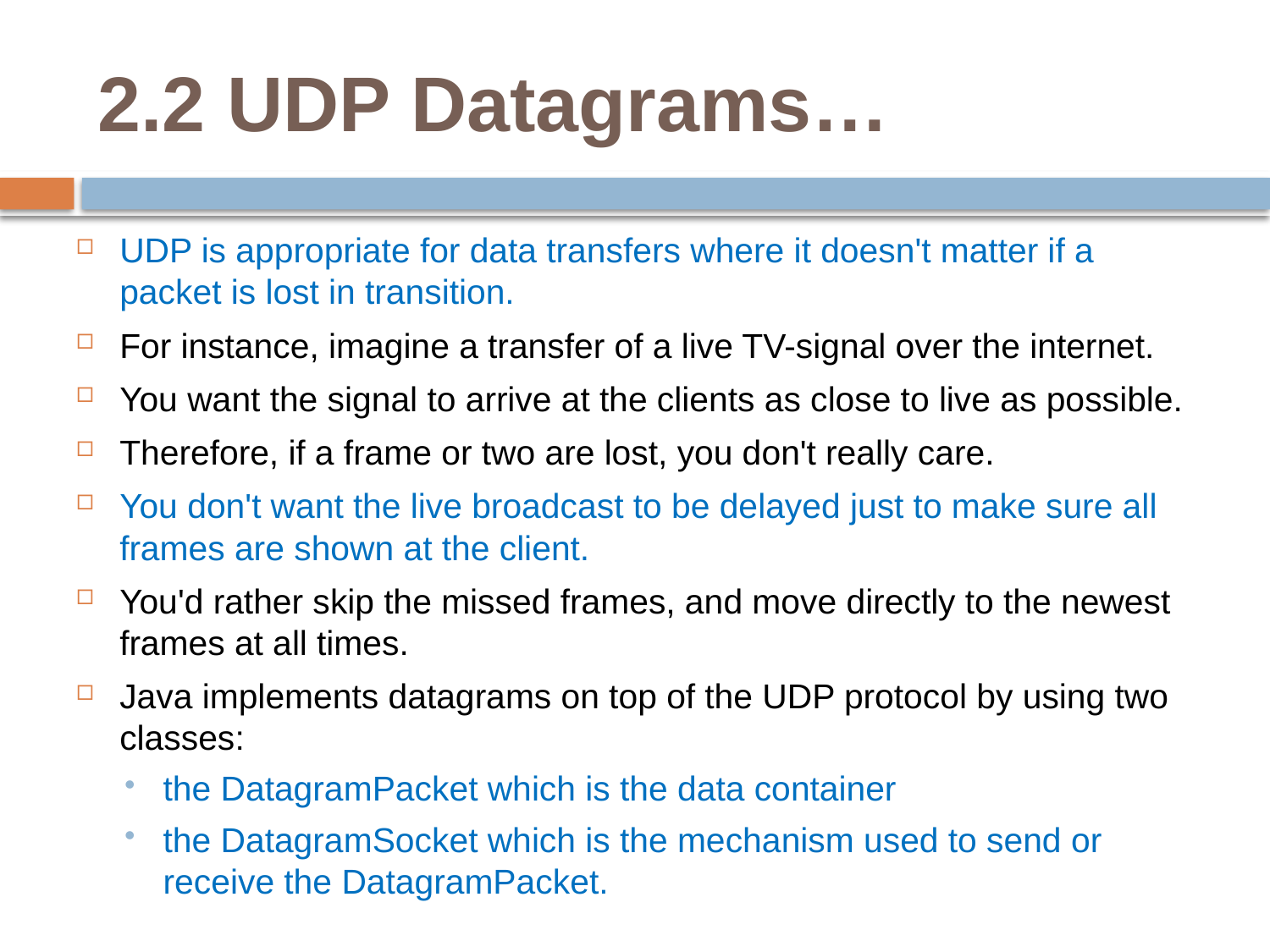

# 2.2 UDP Datagrams…
UDP is appropriate for data transfers where it doesn't matter if a packet is lost in transition.
For instance, imagine a transfer of a live TV-signal over the internet.
You want the signal to arrive at the clients as close to live as possible.
Therefore, if a frame or two are lost, you don't really care.
You don't want the live broadcast to be delayed just to make sure all frames are shown at the client.
You'd rather skip the missed frames, and move directly to the newest frames at all times.
Java implements datagrams on top of the UDP protocol by using two classes:
the DatagramPacket which is the data container
the DatagramSocket which is the mechanism used to send or receive the DatagramPacket.